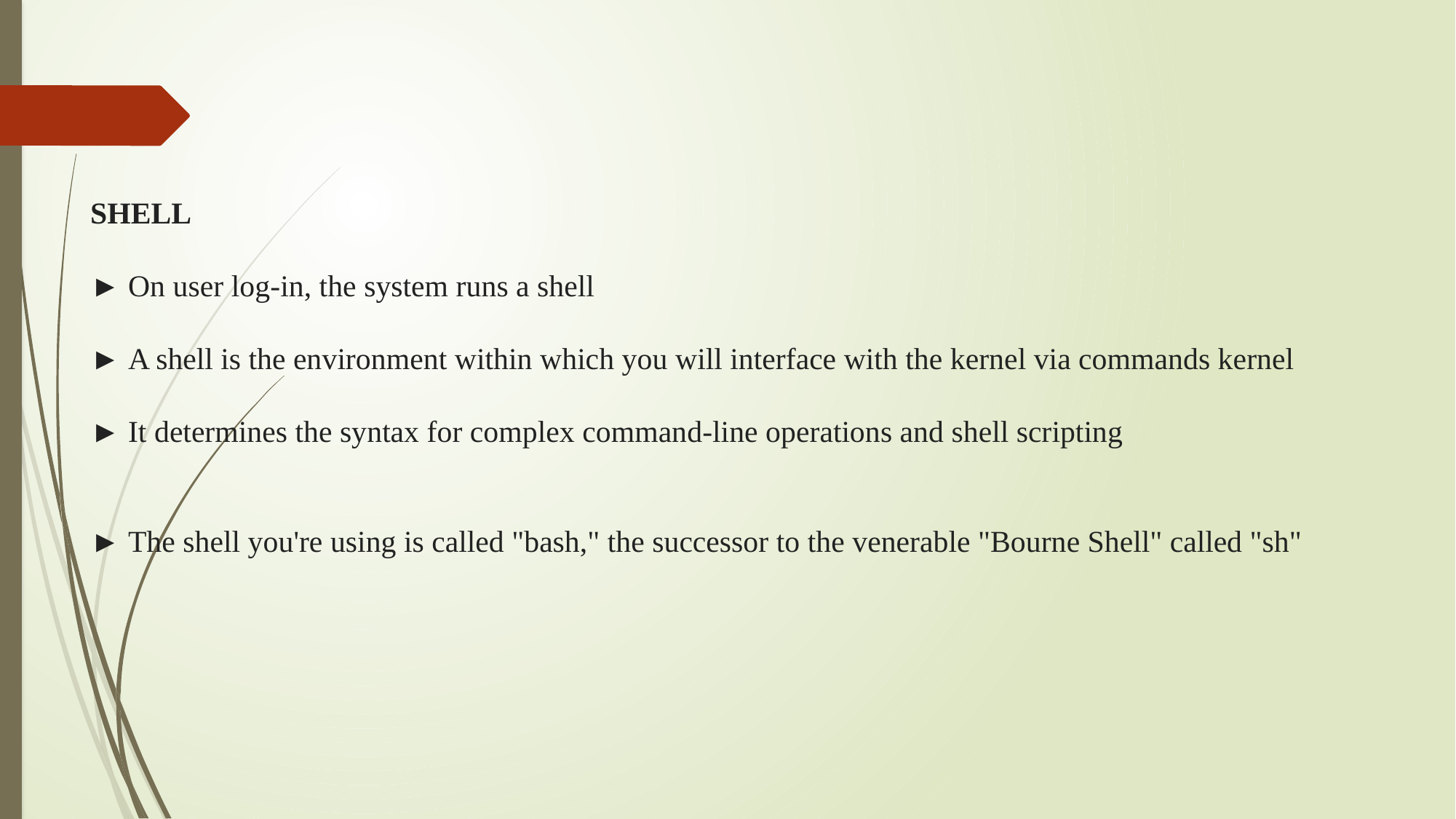

SHELL

► On user log-in, the system runs a shell

► A shell is the environment within which you will interface with the kernel via commands kernel
► It determines the syntax for complex command-line operations and shell scripting

► The shell you're using is called "bash," the successor to the venerable "Bourne Shell" called "sh"